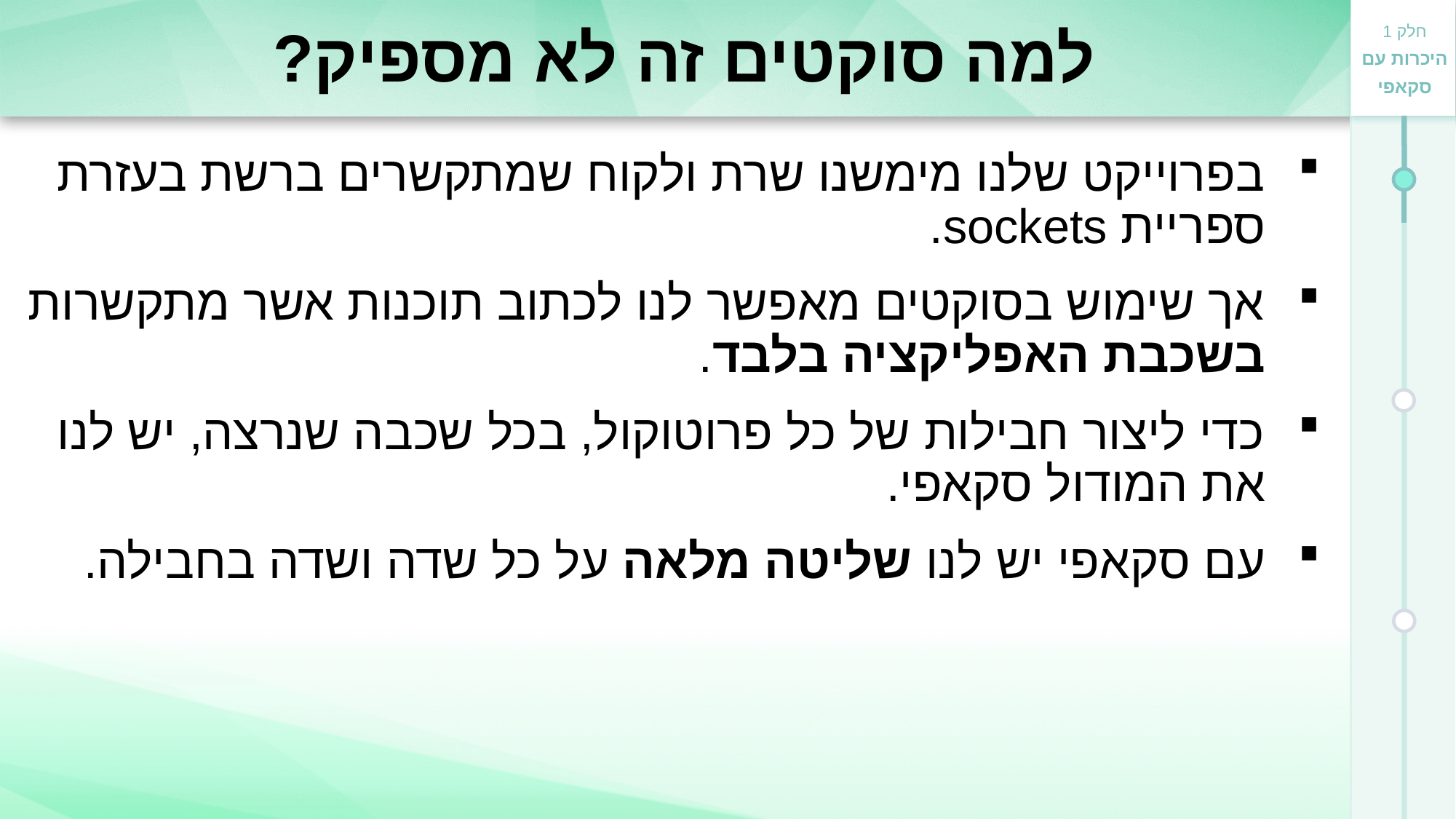

# למה סוקטים זה לא מספיק?
בפרוייקט שלנו מימשנו שרת ולקוח שמתקשרים ברשת בעזרת ספריית sockets.
אך שימוש בסוקטים מאפשר לנו לכתוב תוכנות אשר מתקשרות בשכבת האפליקציה בלבד.
כדי ליצור חבילות של כל פרוטוקול, בכל שכבה שנרצה, יש לנו את המודול סקאפי.
עם סקאפי יש לנו שליטה מלאה על כל שדה ושדה בחבילה.